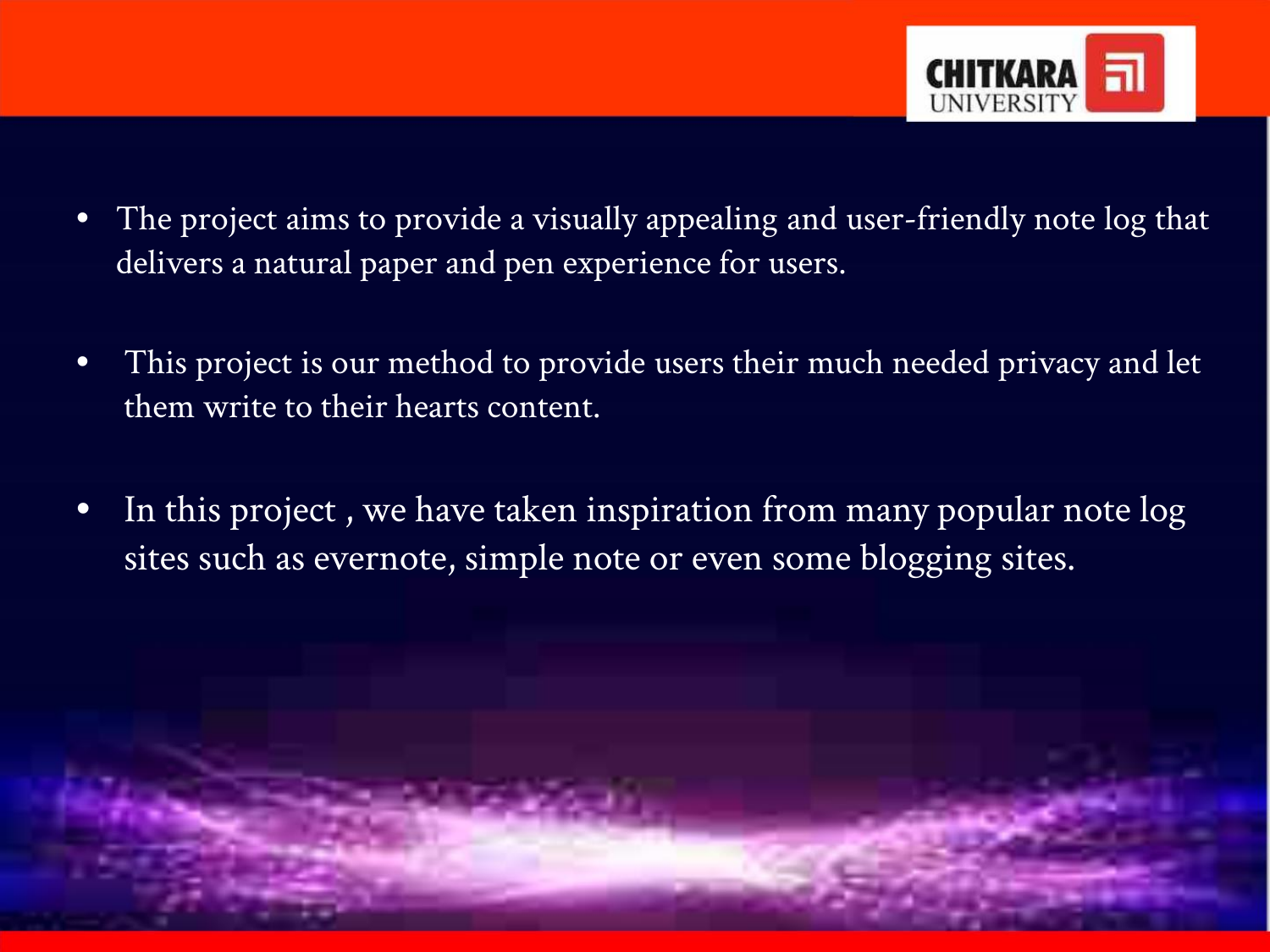

• The project aims to provide a visually appealing and user-friendly note log that
delivers a natural paper and pen experience for users.
• This project is our method to provide users their much needed privacy and let
them write to their hearts content.
• In this project , we have taken inspiration from many popular note log
sites such as evernote, simple note or even some blogging sites.